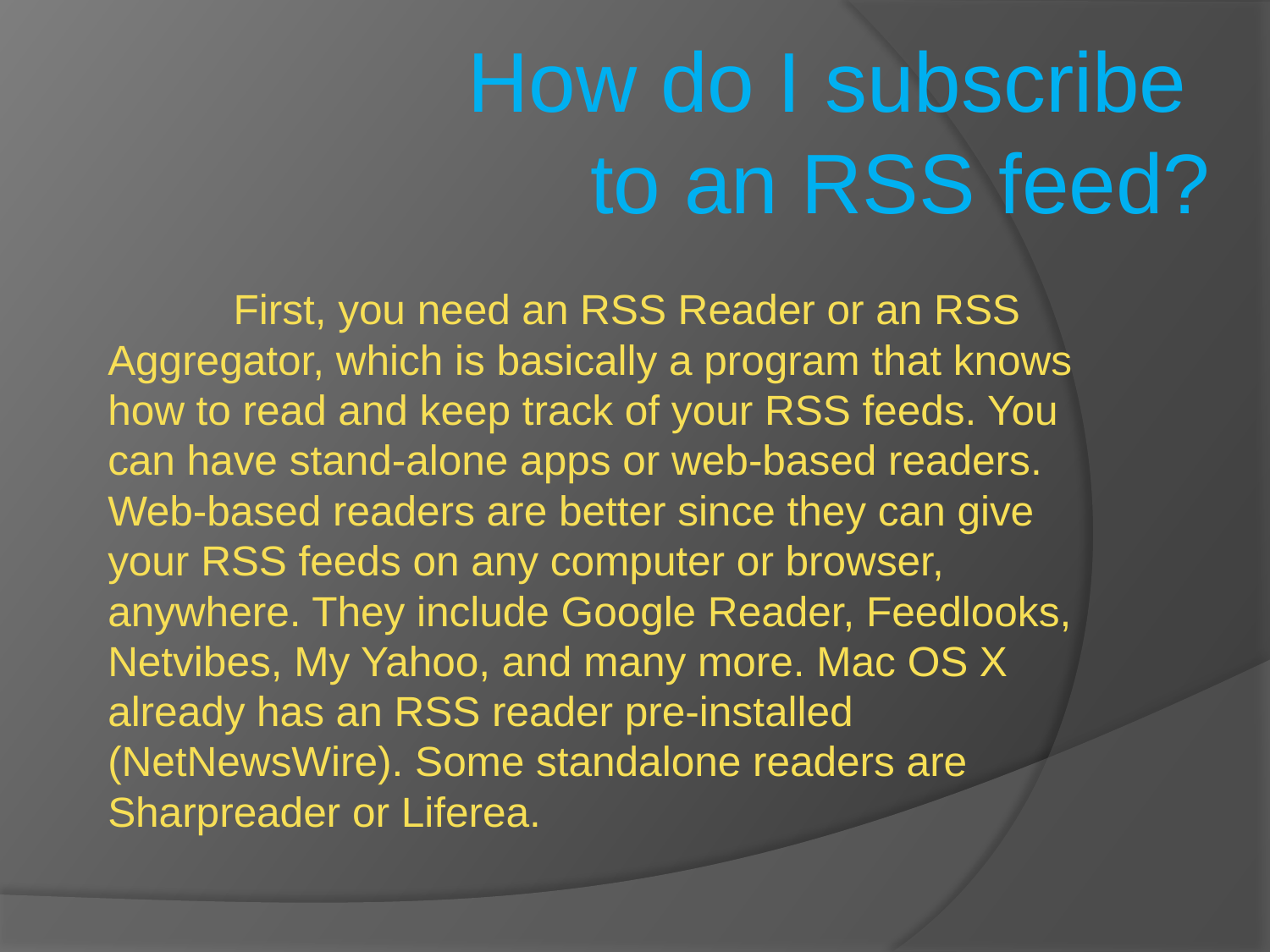

# How do I subscribe to an RSS feed?

	First, you need an RSS Reader or an RSS Aggregator, which is basically a program that knows how to read and keep track of your RSS feeds. You can have stand-alone apps or web-based readers. Web-based readers are better since they can give your RSS feeds on any computer or browser, anywhere. They include Google Reader, Feedlooks, Netvibes, My Yahoo, and many more. Mac OS X already has an RSS reader pre-installed (NetNewsWire). Some standalone readers are Sharpreader or Liferea.